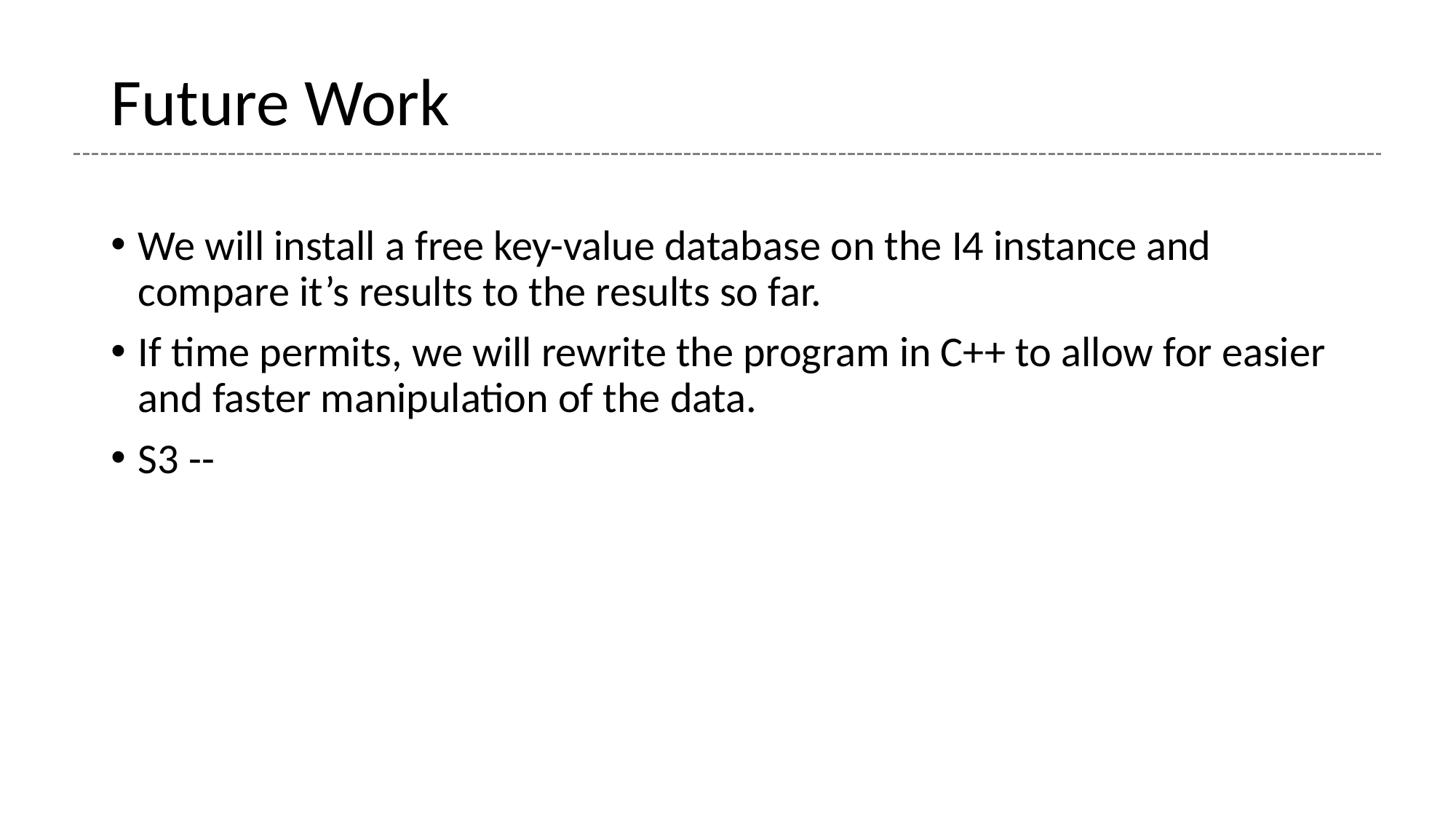

# Future Work
We will install a free key-value database on the I4 instance and compare it’s results to the results so far.
If time permits, we will rewrite the program in C++ to allow for easier and faster manipulation of the data.
S3 --